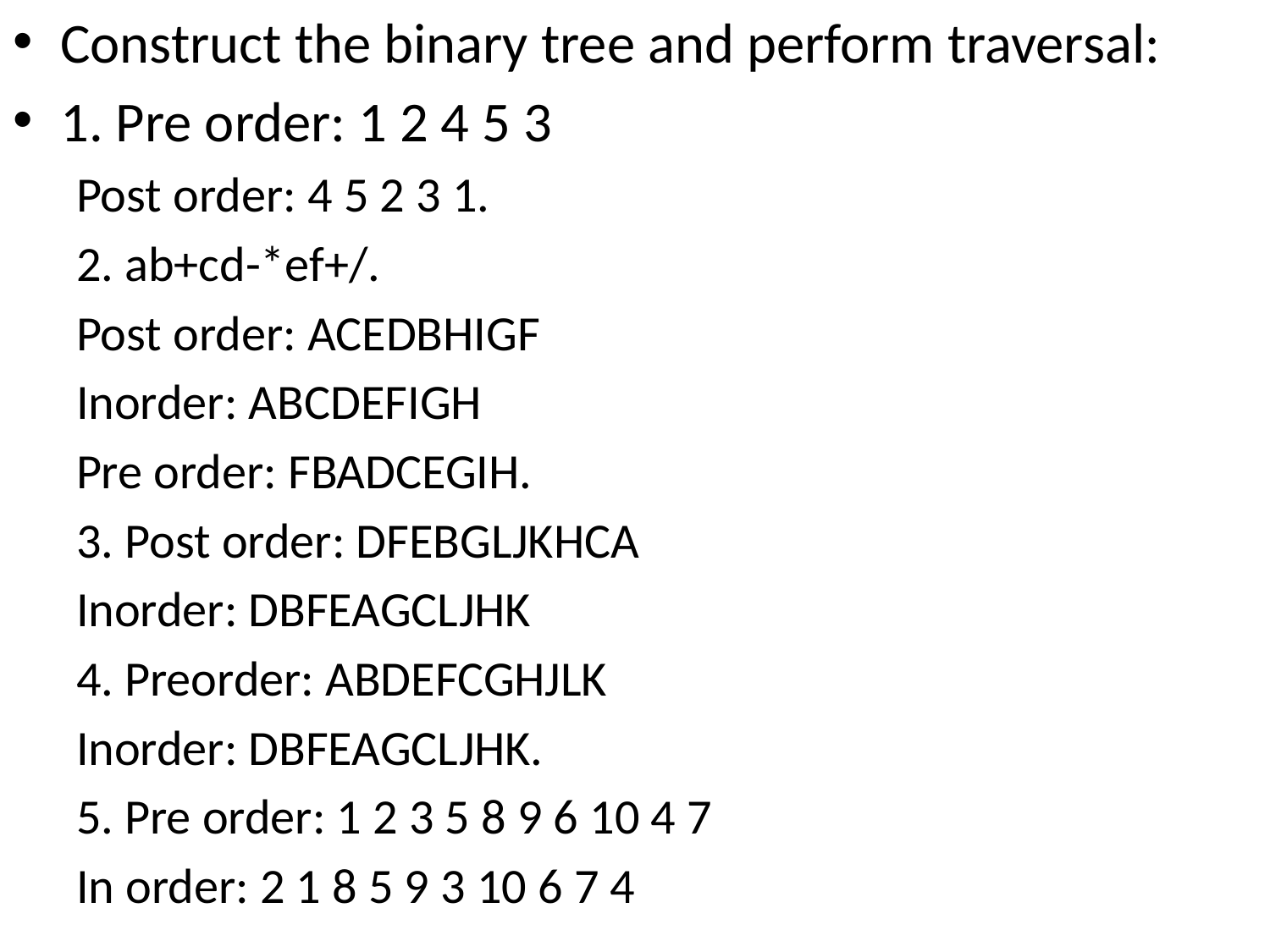

Construct the binary tree and perform traversal:
1. Pre order: 1 2 4 5 3
Post order: 4 5 2 3 1.
2. ab+cd-*ef+/.
Post order: ACEDBHIGF
Inorder: ABCDEFIGH
Pre order: FBADCEGIH.
3. Post order: DFEBGLJKHCA
Inorder: DBFEAGCLJHK
4. Preorder: ABDEFCGHJLK
Inorder: DBFEAGCLJHK.
5. Pre order: 1 2 3 5 8 9 6 10 4 7
In order: 2 1 8 5 9 3 10 6 7 4